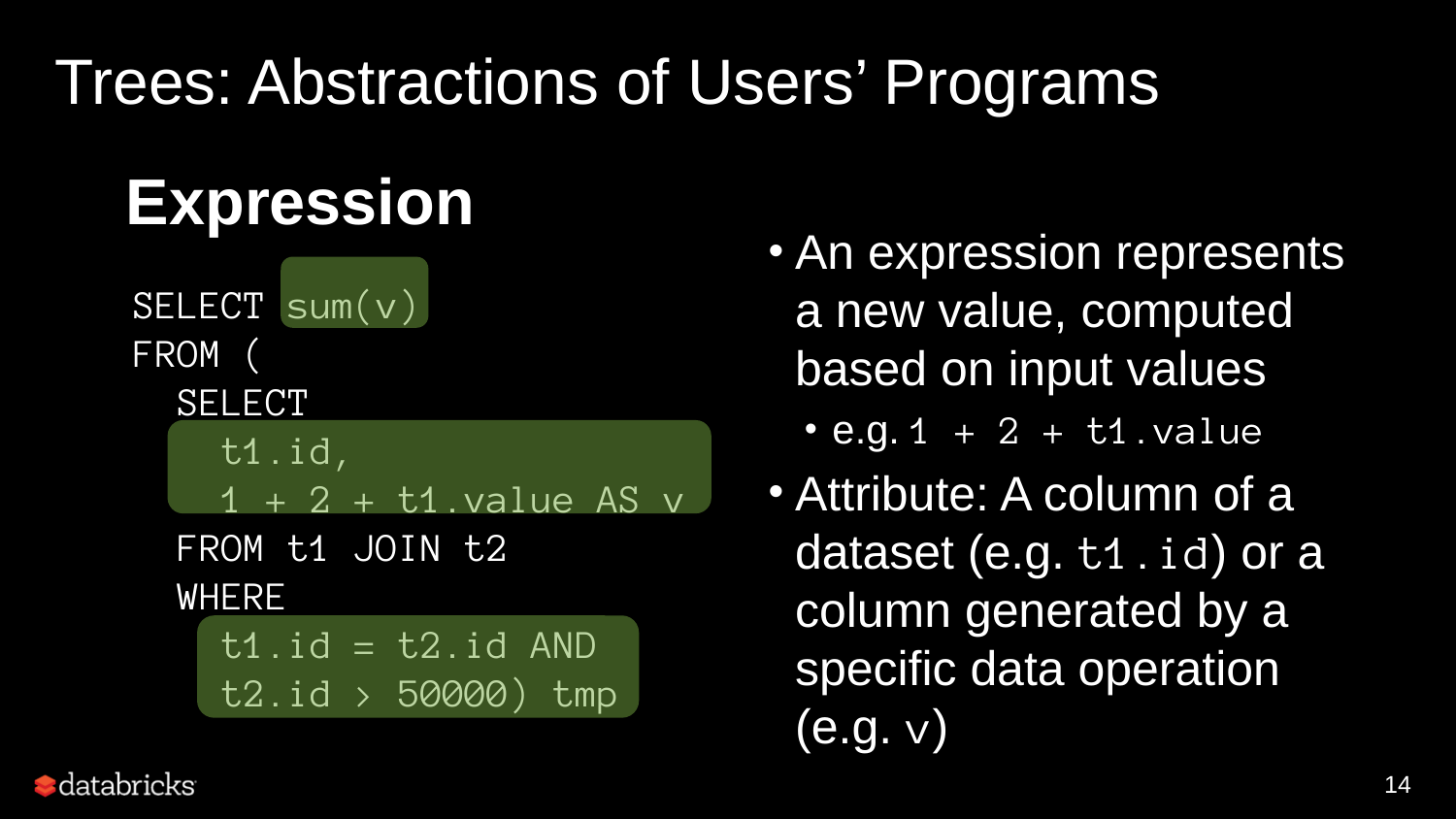

# Trees: Abstractions of Users’ Programs
Expression
An expression represents a new value, computed based on input values
e.g. 1 + 2 + t1.value
Attribute: A column of a dataset (e.g. t1.id) or a column generated by a specific data operation (e.g. v)

SELECT sum(v)
FROM (
  SELECT
    t1.id,
    1 + 2 + t1.value AS v
  FROM t1 JOIN t2
  WHERE
    t1.id = t2.id AND
    t2.id > 50000) tmp